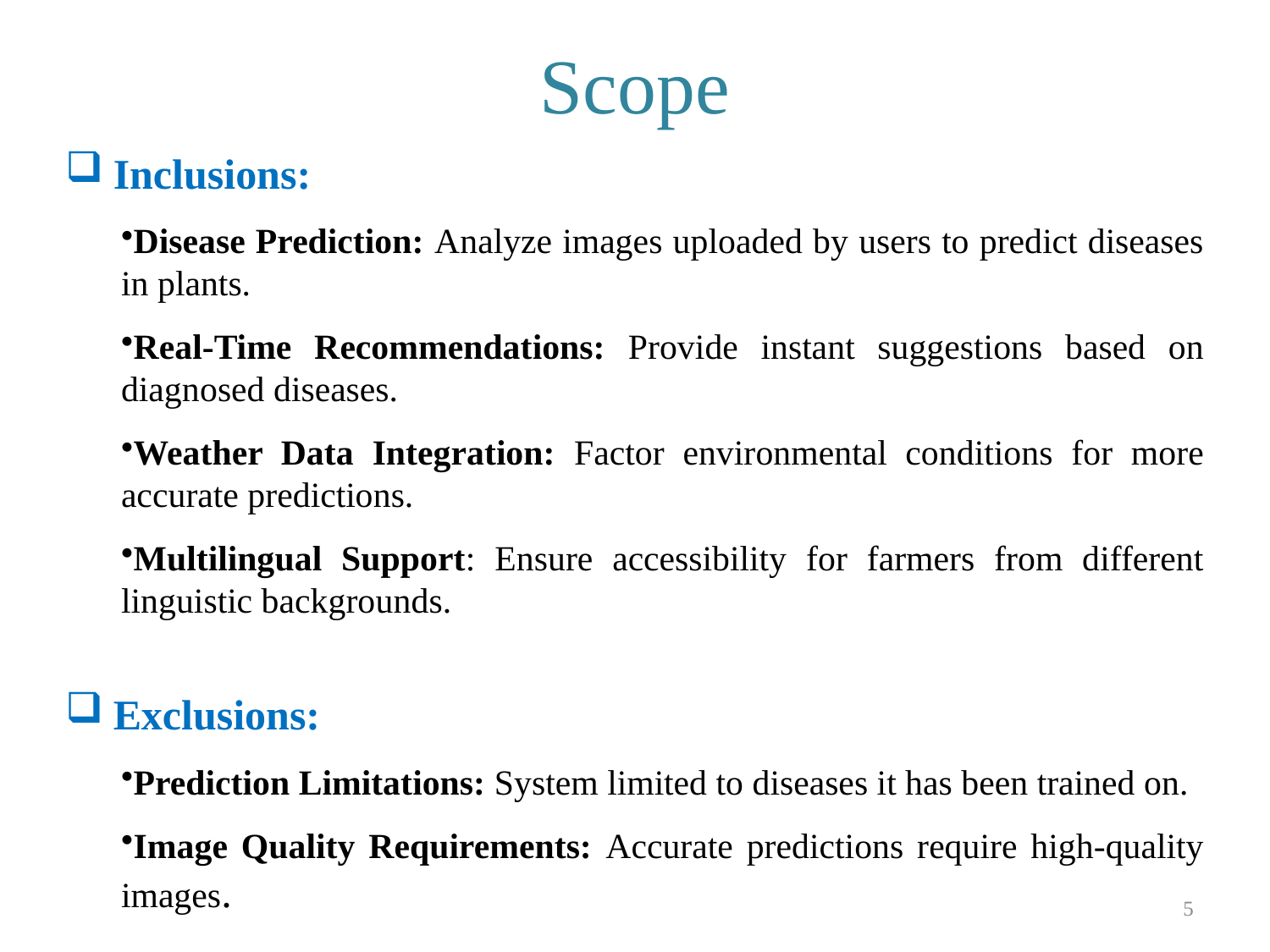

# Scope
Inclusions:
Disease Prediction: Analyze images uploaded by users to predict diseases in plants.
Real-Time Recommendations: Provide instant suggestions based on diagnosed diseases.
Weather Data Integration: Factor environmental conditions for more accurate predictions.
Multilingual Support: Ensure accessibility for farmers from different linguistic backgrounds.

Exclusions:
Prediction Limitations: System limited to diseases it has been trained on.
Image Quality Requirements: Accurate predictions require high-quality images.

5